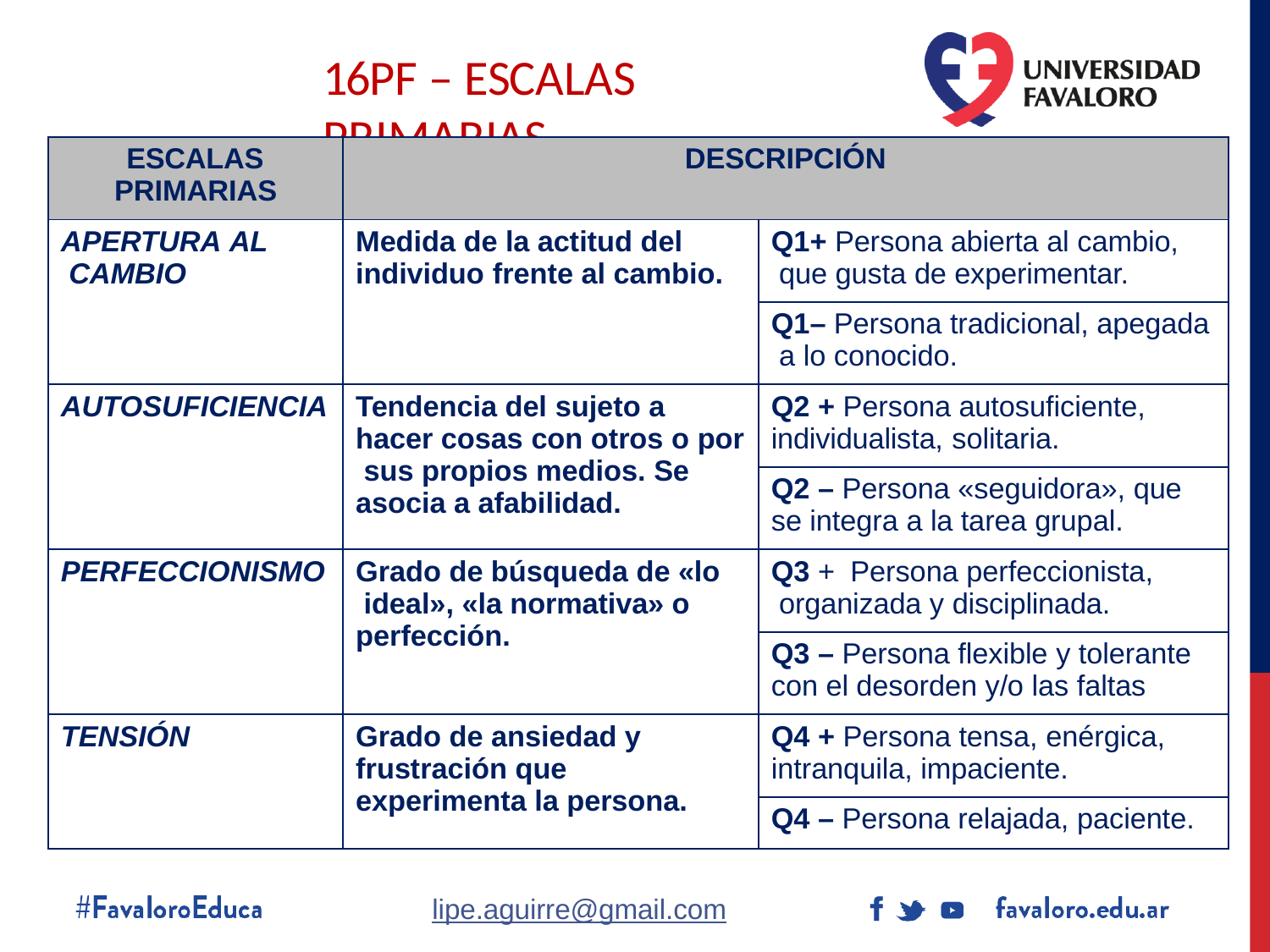

# 16PF – ESCALAS PRIMARIAS
| ESCALAS PRIMARIAS | DESCRIPCIÓN |  |
| --- | --- | --- |
| APERTURA AL CAMBIO | Medida de la actitud del individuo frente al cambio. | Q1+ Persona abierta al cambio, que gusta de experimentar. |
|  |  | Q1– Persona tradicional, apegada a lo conocido. |
| AUTOSUFICIENCIA | Tendencia del sujeto a hacer cosas con otros o por sus propios medios. Se asocia a afabilidad. | Q2 + Persona autosuficiente, individualista, solitaria. |
|  |  | Q2 – Persona «seguidora», que se integra a la tarea grupal. |
| PERFECCIONISMO | Grado de búsqueda de «lo ideal», «la normativa» o perfección. | Q3 + Persona perfeccionista, organizada y disciplinada. |
|  |  | Q3 – Persona flexible y tolerante con el desorden y/o las faltas |
| TENSIÓN | Grado de ansiedad y frustración que experimenta la persona. | Q4 + Persona tensa, enérgica, intranquila, impaciente. |
|  |  | Q4 – Persona relajada, paciente. |
lipe.aguirre@gmail.com